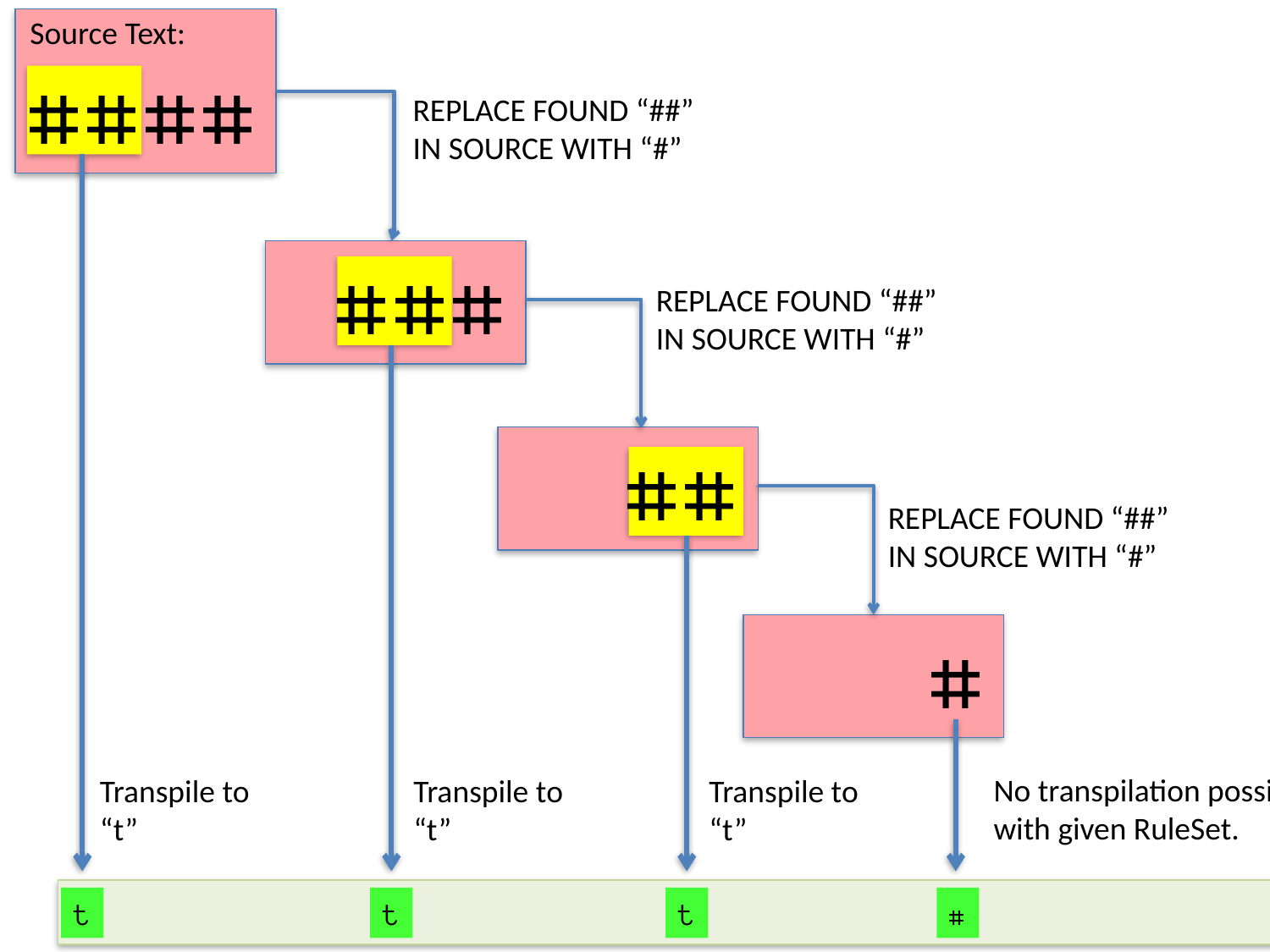

Source Text:

####

REPLACE FOUND “##”
IN SOURCE WITH “#”
 ###

REPLACE FOUND “##”
IN SOURCE WITH “#”
  ##

REPLACE FOUND “##”
IN SOURCE WITH “#”
   #

No transpilation possible
with given RuleSet.
Transpile to
“t”
Transpile to
“t”
Transpile to
“t”

t
t
t
#